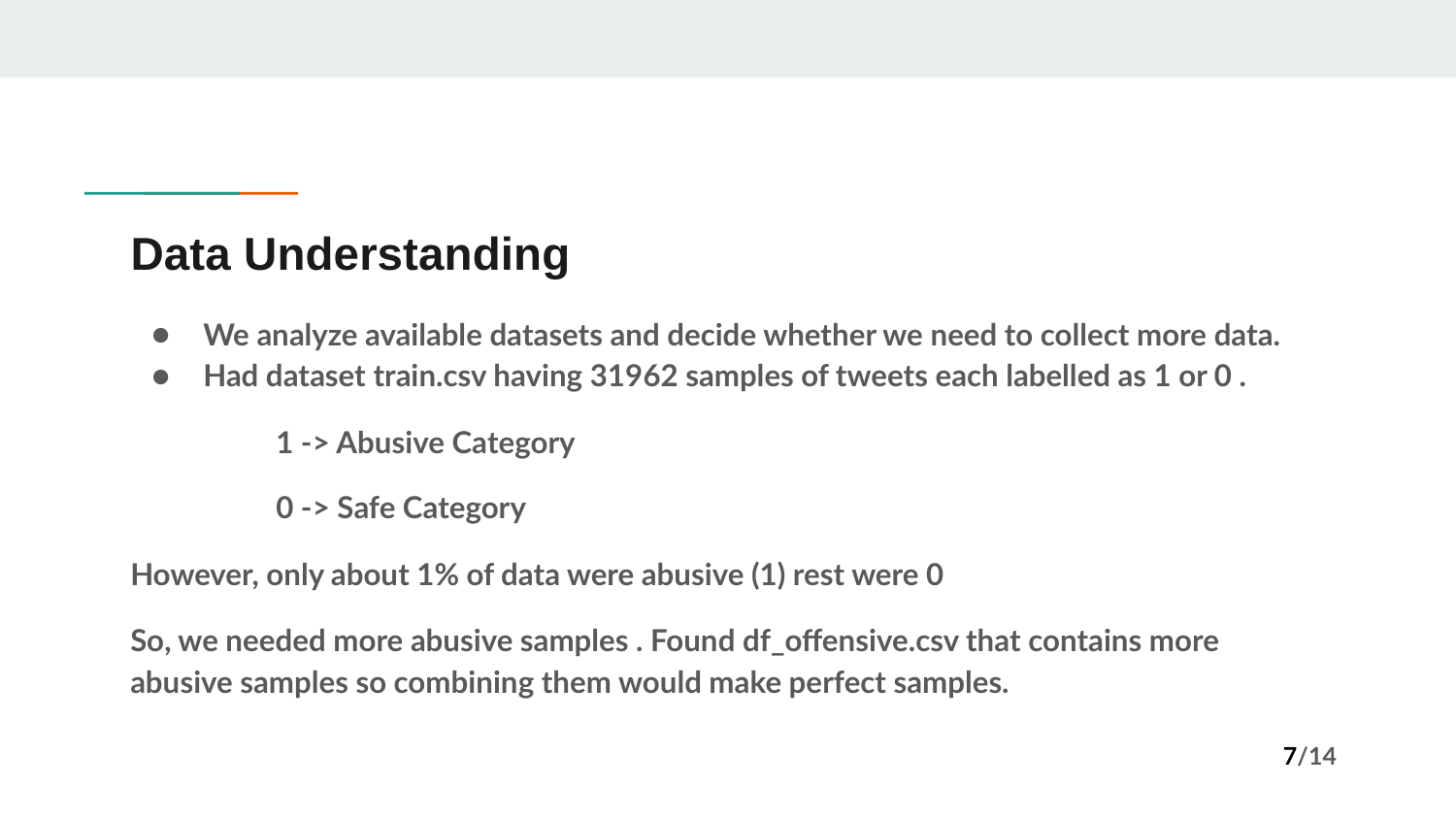

# Data Understanding
We analyze available datasets and decide whether we need to collect more data.
Had dataset train.csv having 31962 samples of tweets each labelled as 1 or 0 .
	1 -> Abusive Category
          	0 -> Safe Category
However, only about 1% of data were abusive (1) rest were 0
So, we needed more abusive samples . Found df_offensive.csv that contains more abusive samples so combining them would make perfect samples.
7/14